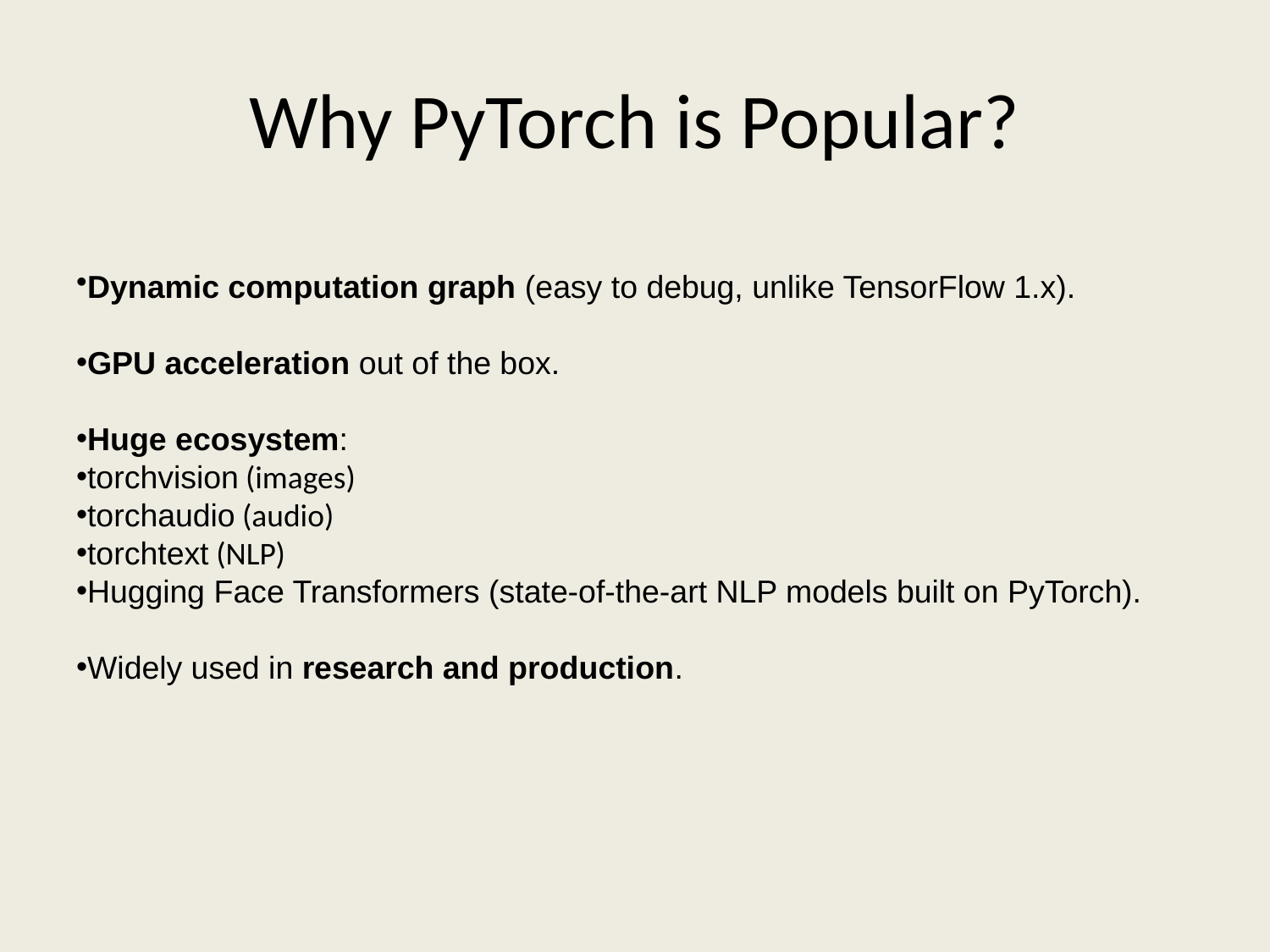

# Why PyTorch is Popular?
Dynamic computation graph (easy to debug, unlike TensorFlow 1.x).

GPU acceleration out of the box.

Huge ecosystem:
torchvision (images)
torchaudio (audio)
torchtext (NLP)
Hugging Face Transformers (state-of-the-art NLP models built on PyTorch).

Widely used in research and production.